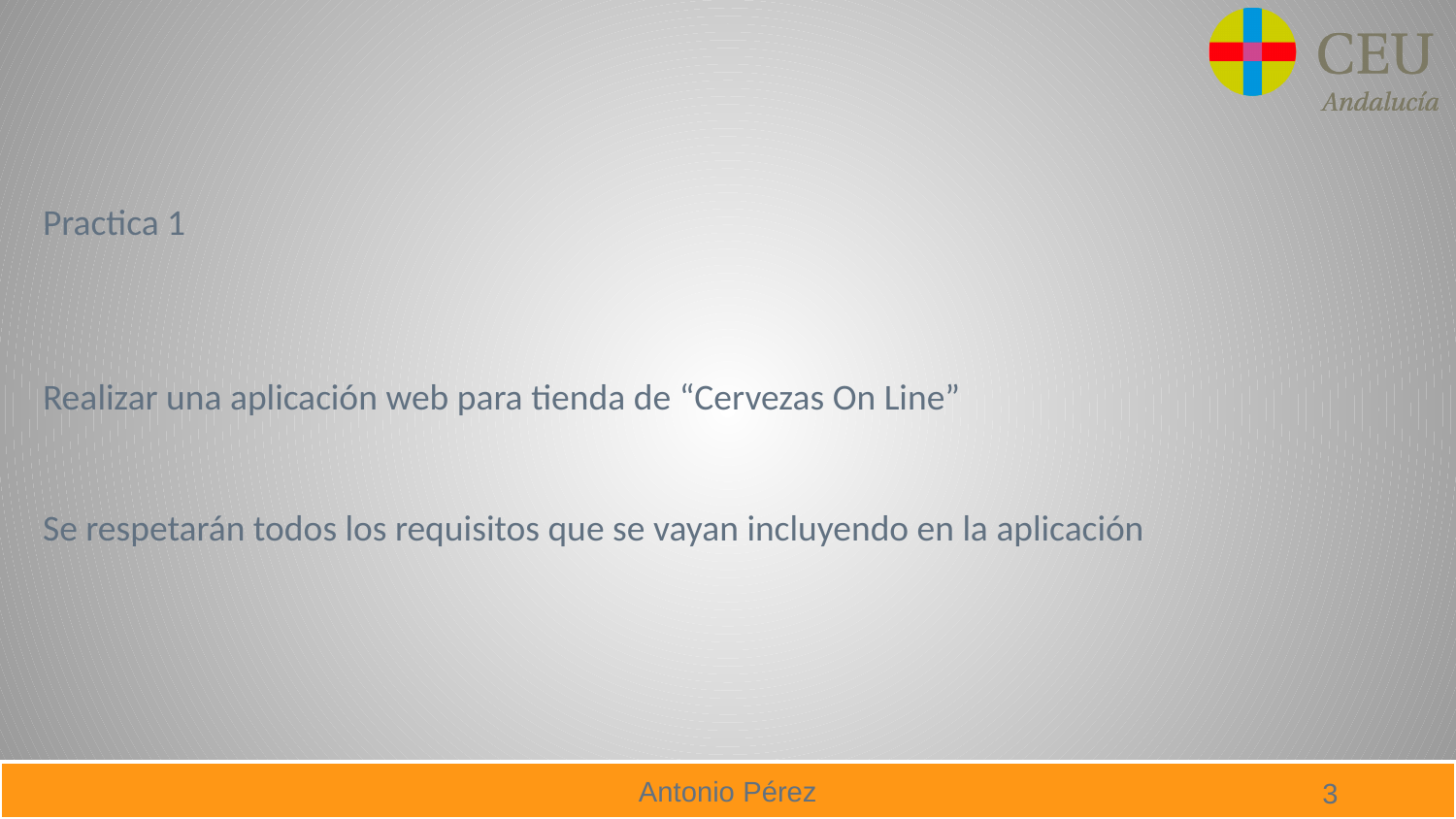

Practica 1

Realizar una aplicación web para tienda de “Cervezas On Line”

Se respetarán todos los requisitos que se vayan incluyendo en la aplicación